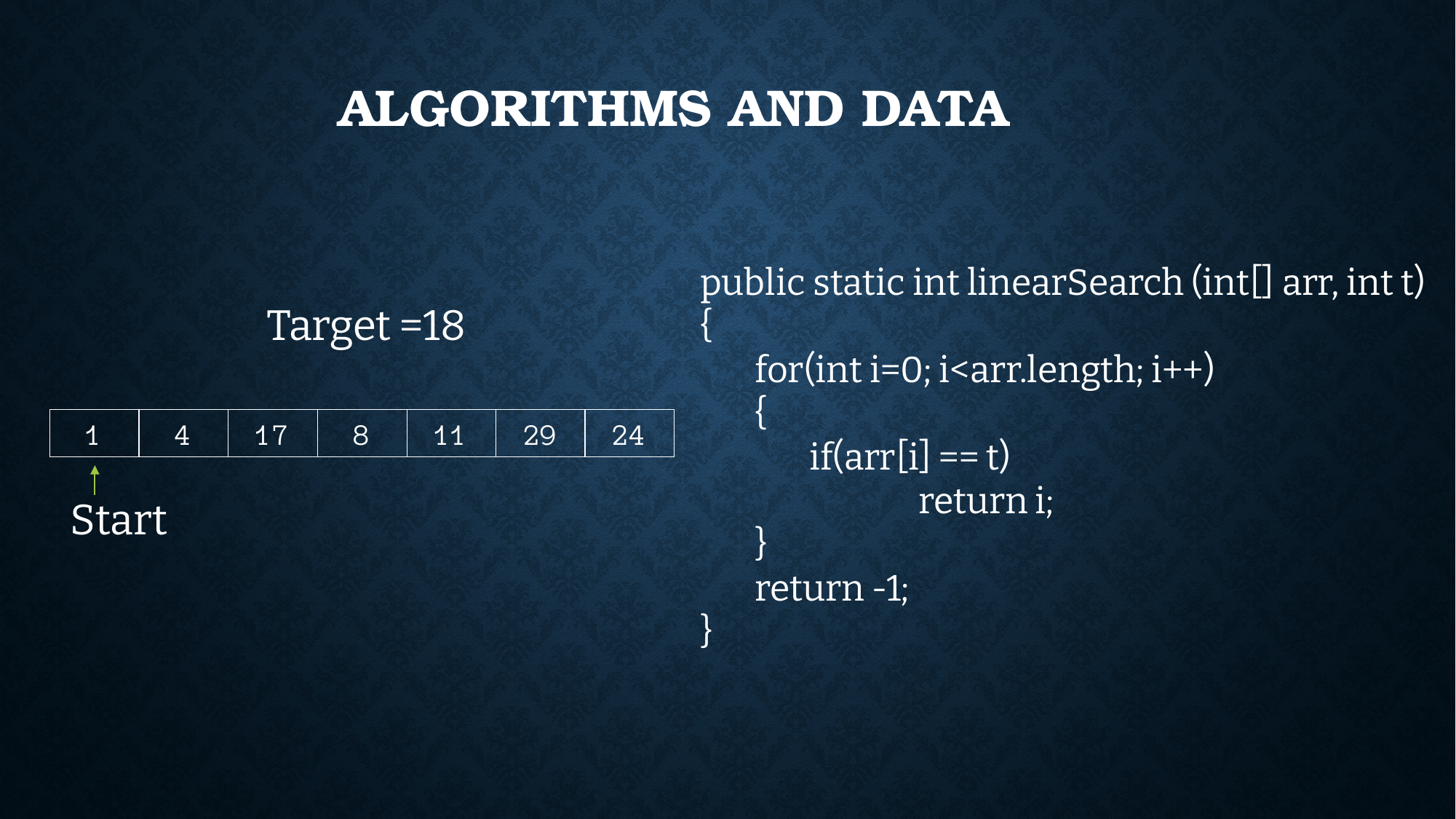

Algorithms and Data
public static int linearSearch (int[] arr, int t)
{
for(int i=0; i<arr.length; i++)
{
if(arr[i] == t)
	return i;
}
return -1;
}
 Target =18
11
29
24
17
8
1
4
Start